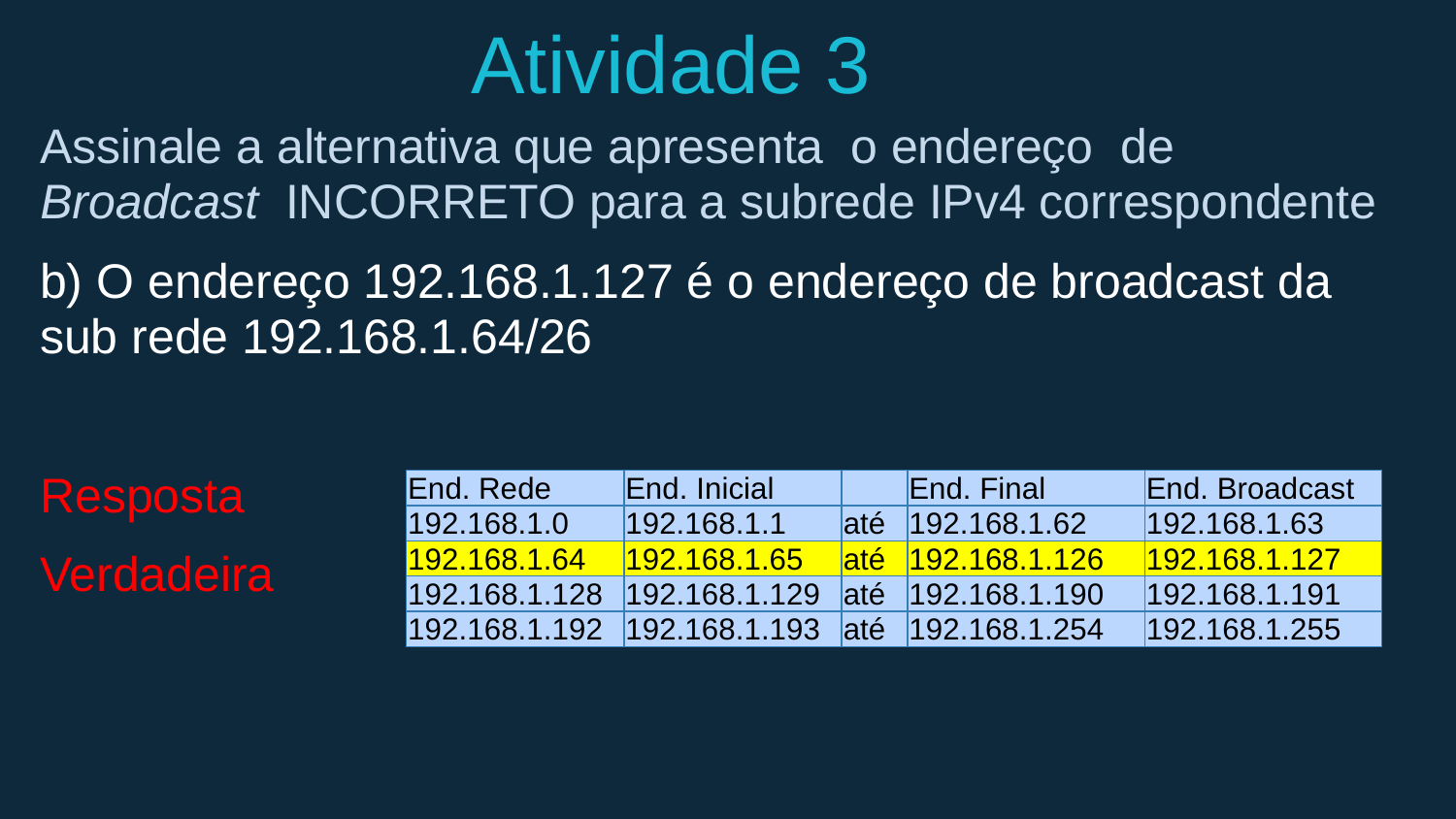

# Atividade 3
Assinale a alternativa que apresenta  o endereço  de  Broadcast  INCORRETO para a subrede IPv4 correspondente
b) O endereço 192.168.1.127 é o endereço de broadcast da sub rede 192.168.1.64/26

Resposta
Verdadeira

| End. Rede | End. Inicial |  | End. Final | End. Broadcast |
| --- | --- | --- | --- | --- |
| 192.168.1.0 | 192.168.1.1 | até | 192.168.1.62 | 192.168.1.63 |
| 192.168.1.64 | 192.168.1.65 | até | 192.168.1.126 | 192.168.1.127 |
| 192.168.1.128 | 192.168.1.129 | até | 192.168.1.190 | 192.168.1.191 |
| 192.168.1.192 | 192.168.1.193 | até | 192.168.1.254 | 192.168.1.255 |